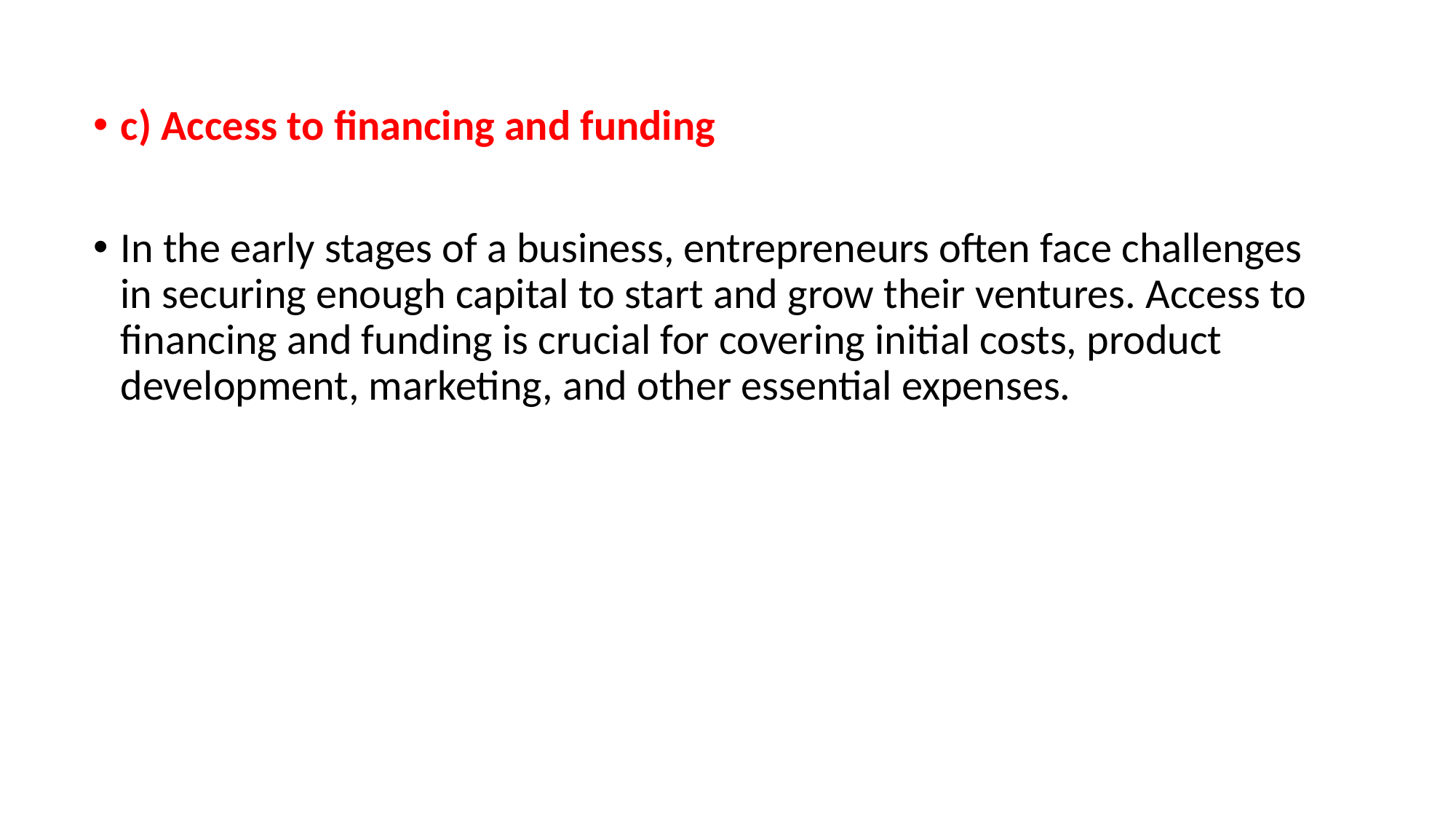

c) Access to financing and funding

In the early stages of a business, entrepreneurs often face challenges in securing enough capital to start and grow their ventures. Access to financing and funding is crucial for covering initial costs, product development, marketing, and other essential expenses.